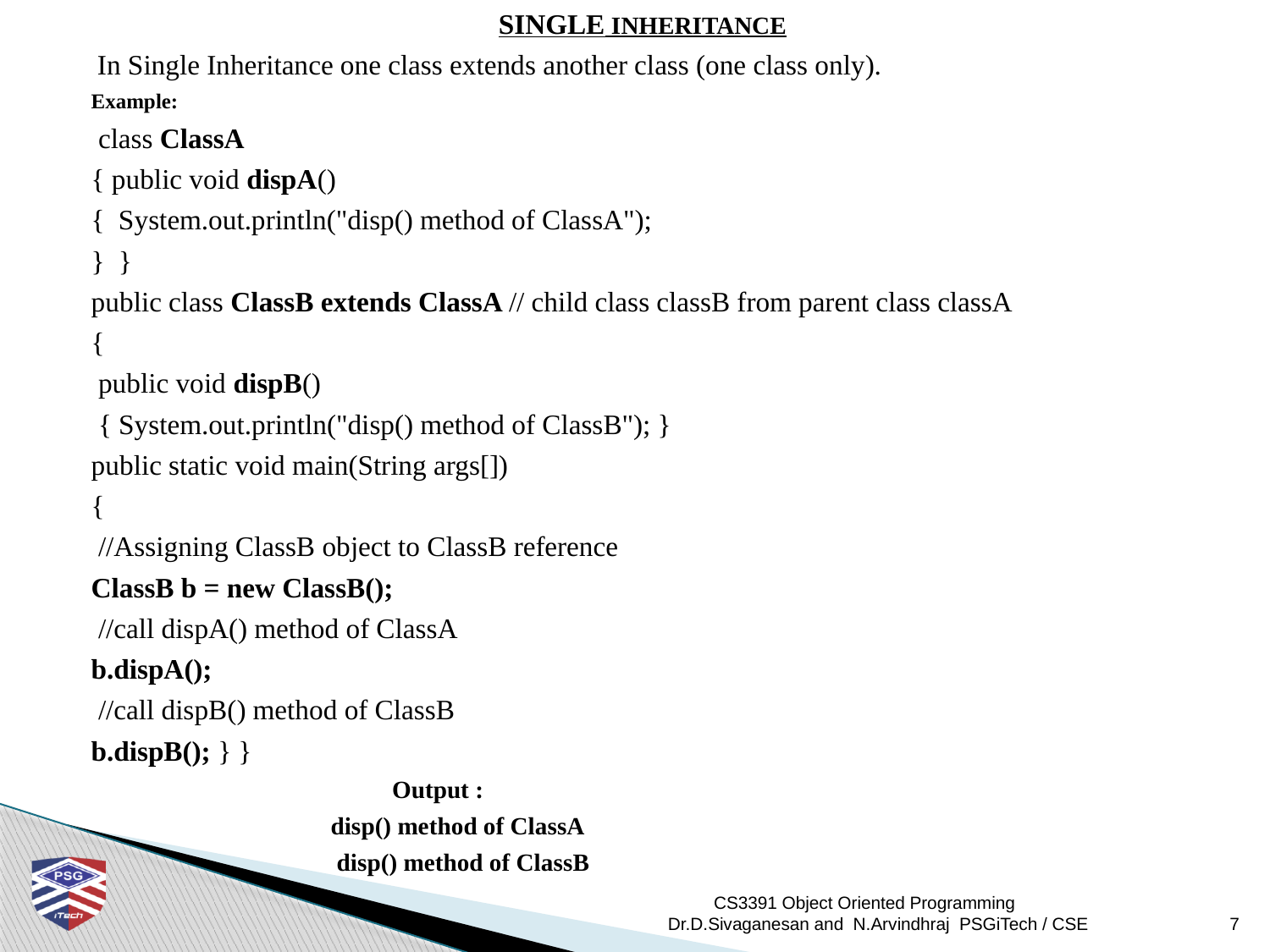

SINGLE INHERITANCE
 In Single Inheritance one class extends another class (one class only).
Example:
 class ClassA
{ public void dispA()
{  System.out.println("disp() method of ClassA");
}  }
public class ClassB extends ClassA // child class classB from parent class classA
{
 public void dispB()
 { System.out.println("disp() method of ClassB"); }
public static void main(String args[])
{
 //Assigning ClassB object to ClassB reference
ClassB b = new ClassB();
 //call dispA() method of ClassA
b.dispA();
 //call dispB() method of ClassB
b.dispB(); } }
                                                 Output :
                                       disp() method of ClassA
                                        disp() method of ClassB
CS3391 Object Oriented Programming                Dr.D.Sivaganesan and  N.Arvindhraj  PSGiTech / CSE
7